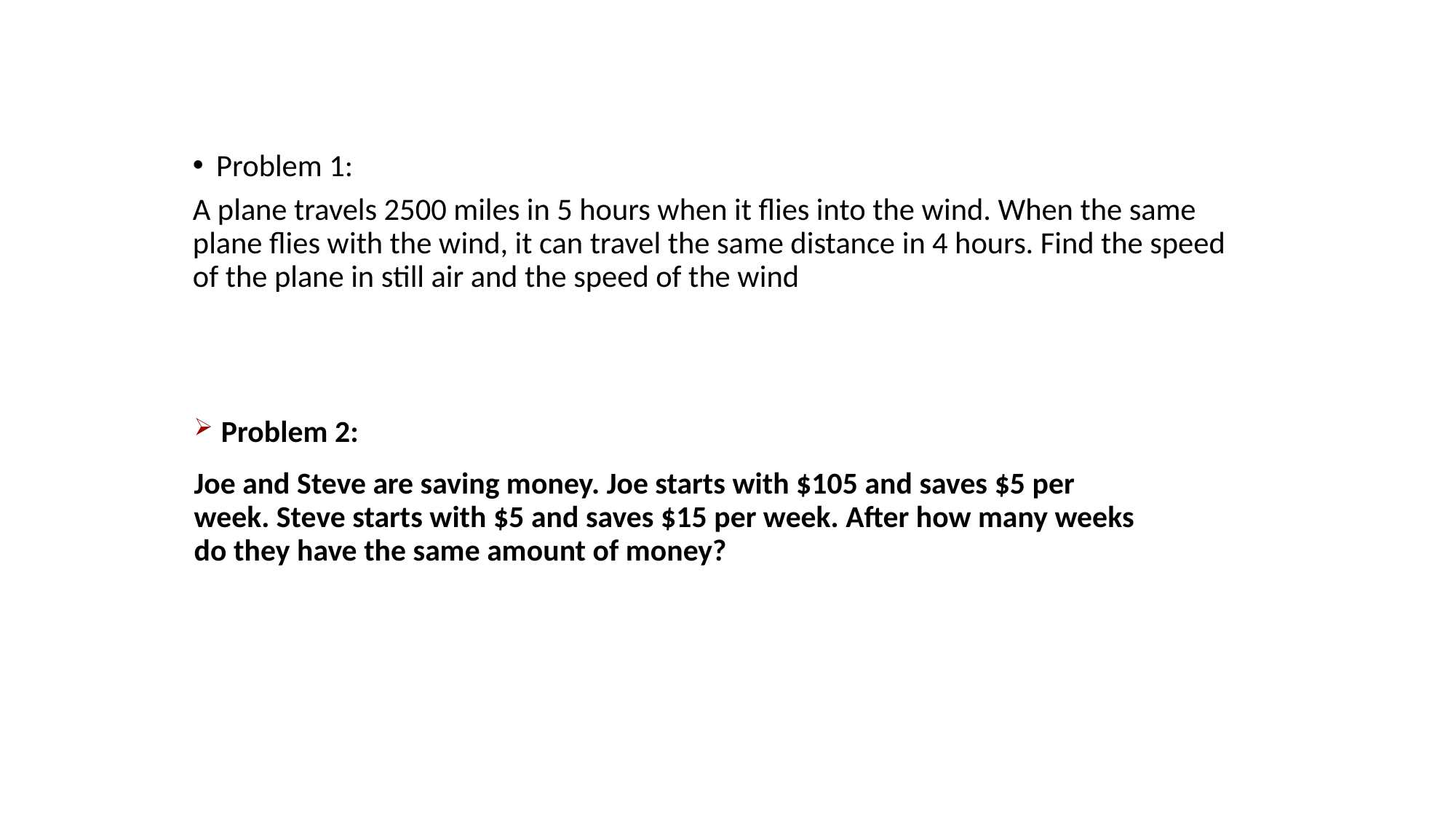

Problem 1:
A plane travels 2500 miles in 5 hours when it flies into the wind. When the same plane flies with the wind, it can travel the same distance in 4 hours. Find the speed of the plane in still air and the speed of the wind

Problem 2:
Joe and Steve are saving money. Joe starts with $105 and saves $5 per week. Steve starts with $5 and saves $15 per week. After how many weeks do they have the same amount of money?